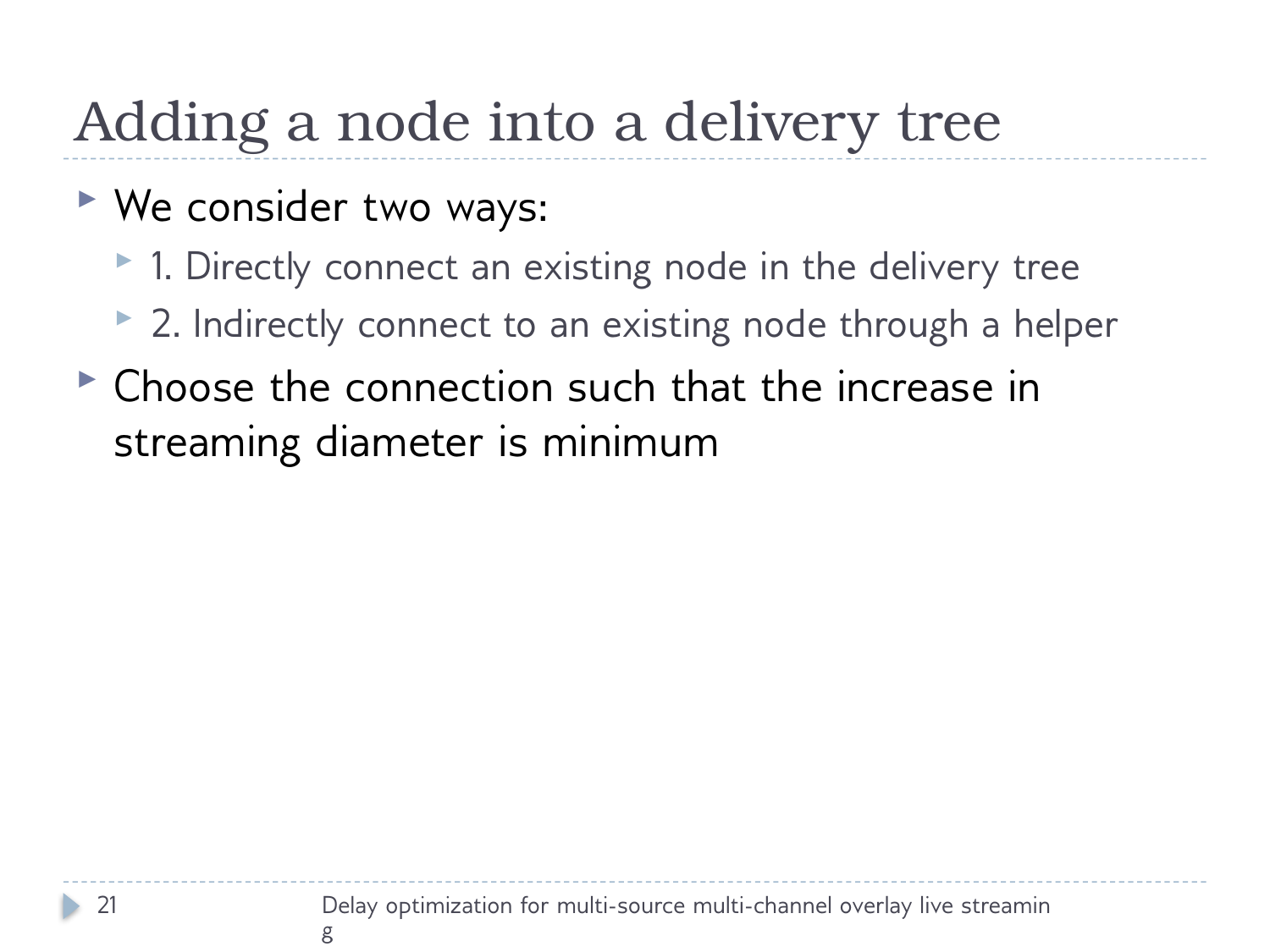

# Adding a node into a delivery tree
We consider two ways:
1. Directly connect an existing node in the delivery tree
2. Indirectly connect to an existing node through a helper
Choose the connection such that the increase in streaming diameter is minimum
21
Delay optimization for multi-source multi-channel overlay live streaming